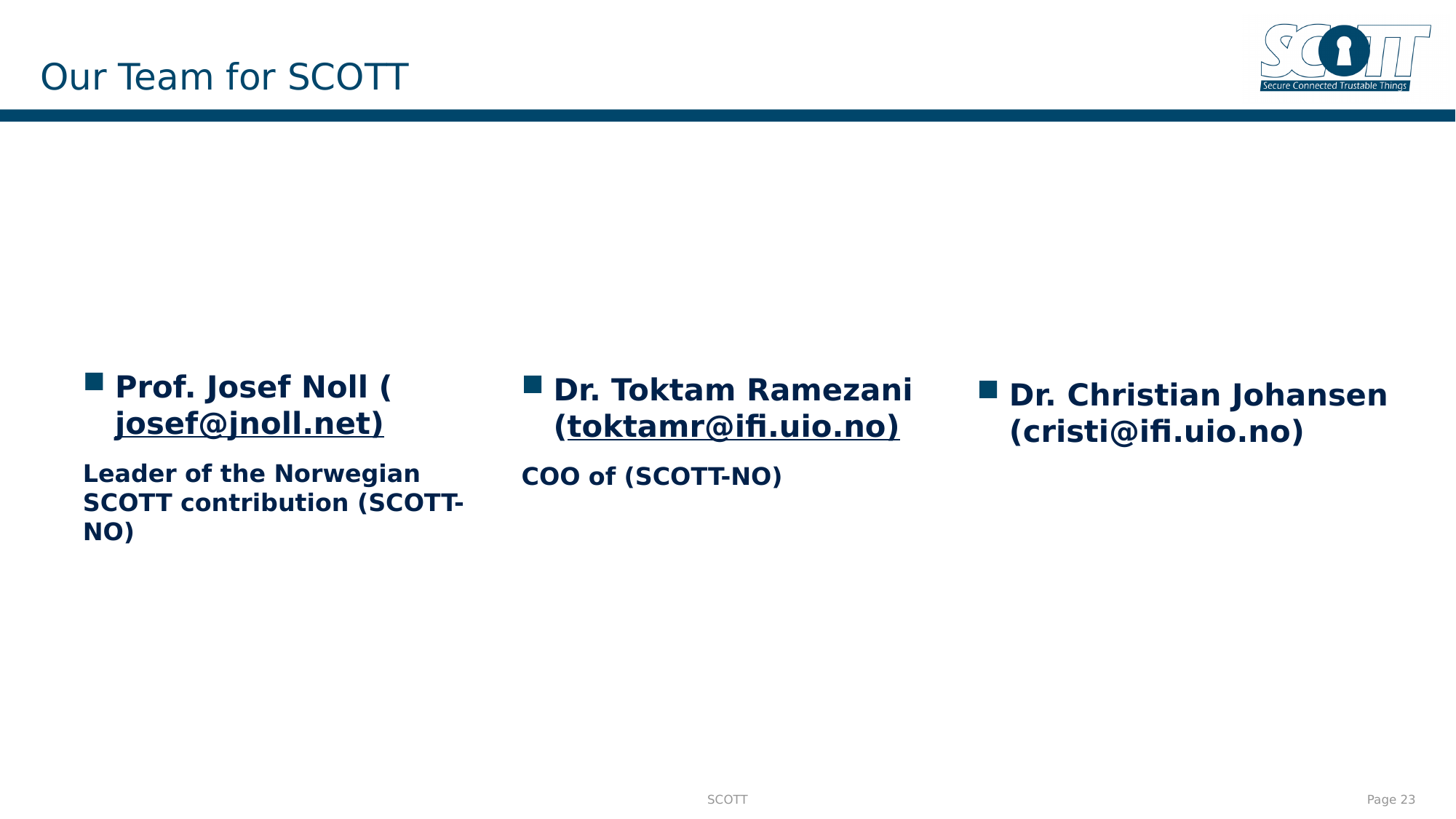

# Our Team for SCOTT
Prof. Josef Noll (josef@jnoll.net)
Leader of the Norwegian SCOTT contribution (SCOTT-NO)
Dr. Toktam Ramezani (toktamr@ifi.uio.no)
COO of (SCOTT-NO)
Dr. Christian Johansen (cristi@ifi.uio.no)
SCOTT
Page 23